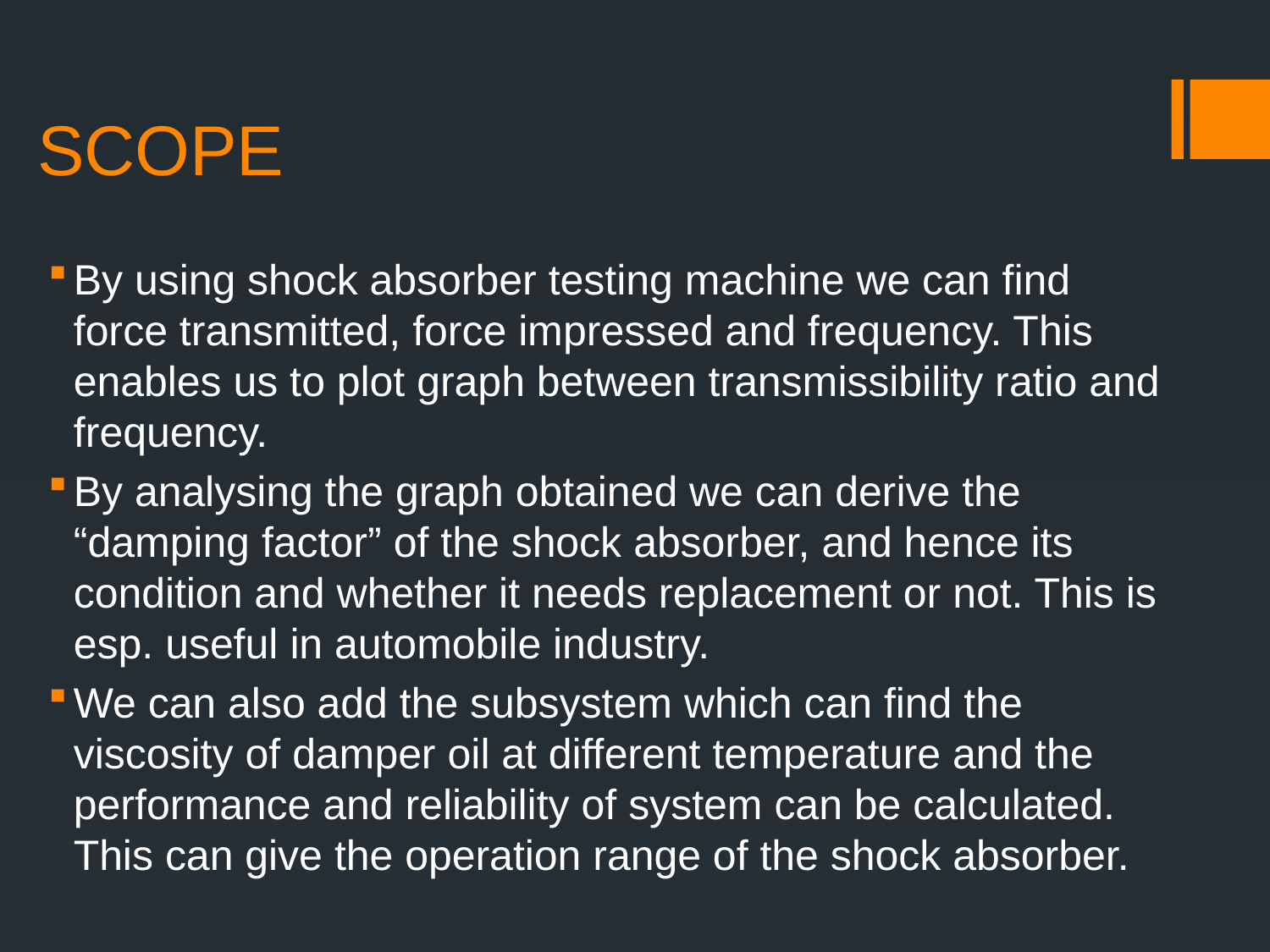

# SCOPE
By using shock absorber testing machine we can find force transmitted, force impressed and frequency. This enables us to plot graph between transmissibility ratio and frequency.
By analysing the graph obtained we can derive the “damping factor” of the shock absorber, and hence its condition and whether it needs replacement or not. This is esp. useful in automobile industry.
We can also add the subsystem which can find the viscosity of damper oil at different temperature and the performance and reliability of system can be calculated. This can give the operation range of the shock absorber.